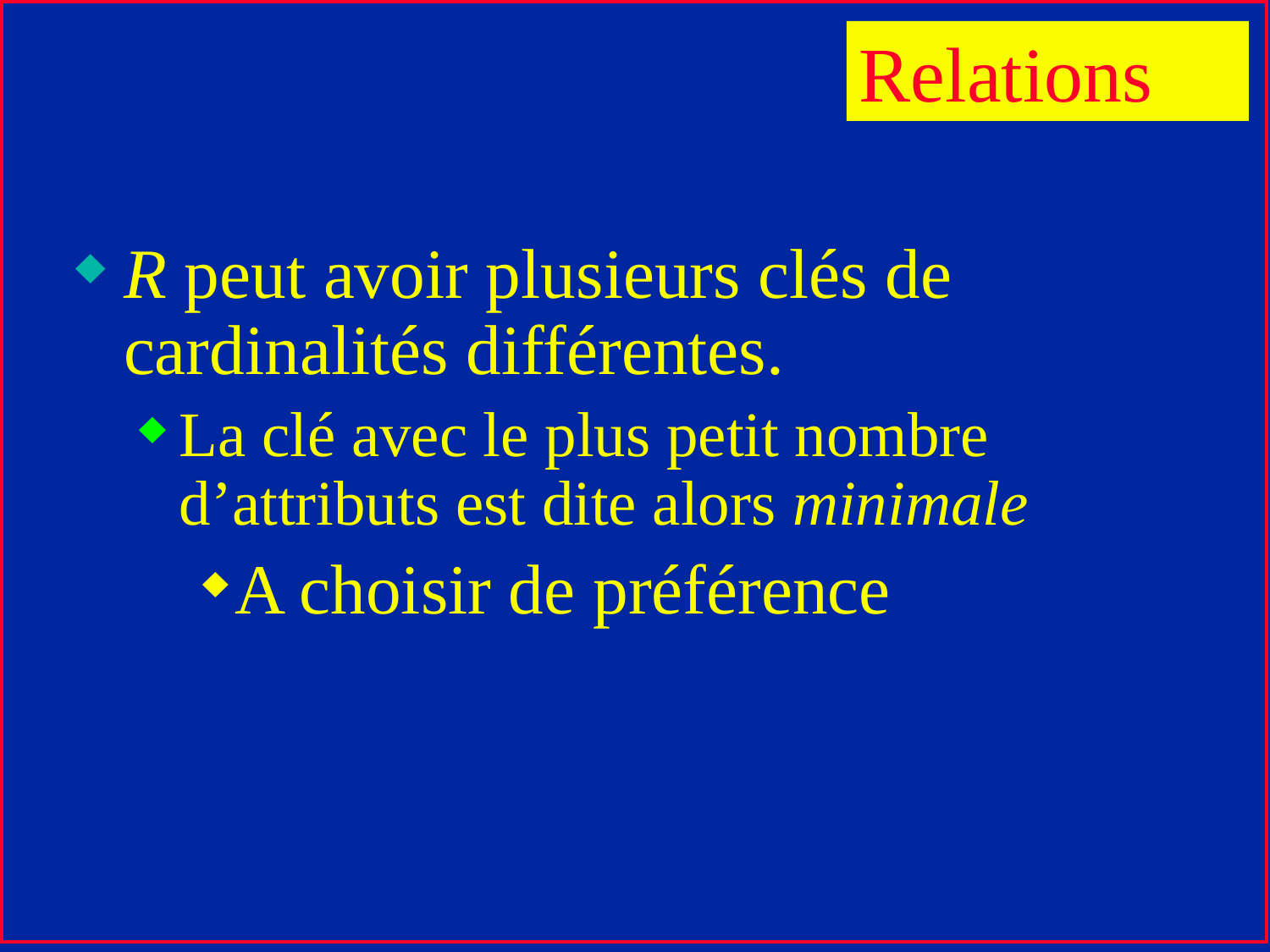

Relations
R peut avoir plusieurs clés de cardinalités différentes.
La clé avec le plus petit nombre d’attributs est dite alors minimale
A choisir de préférence